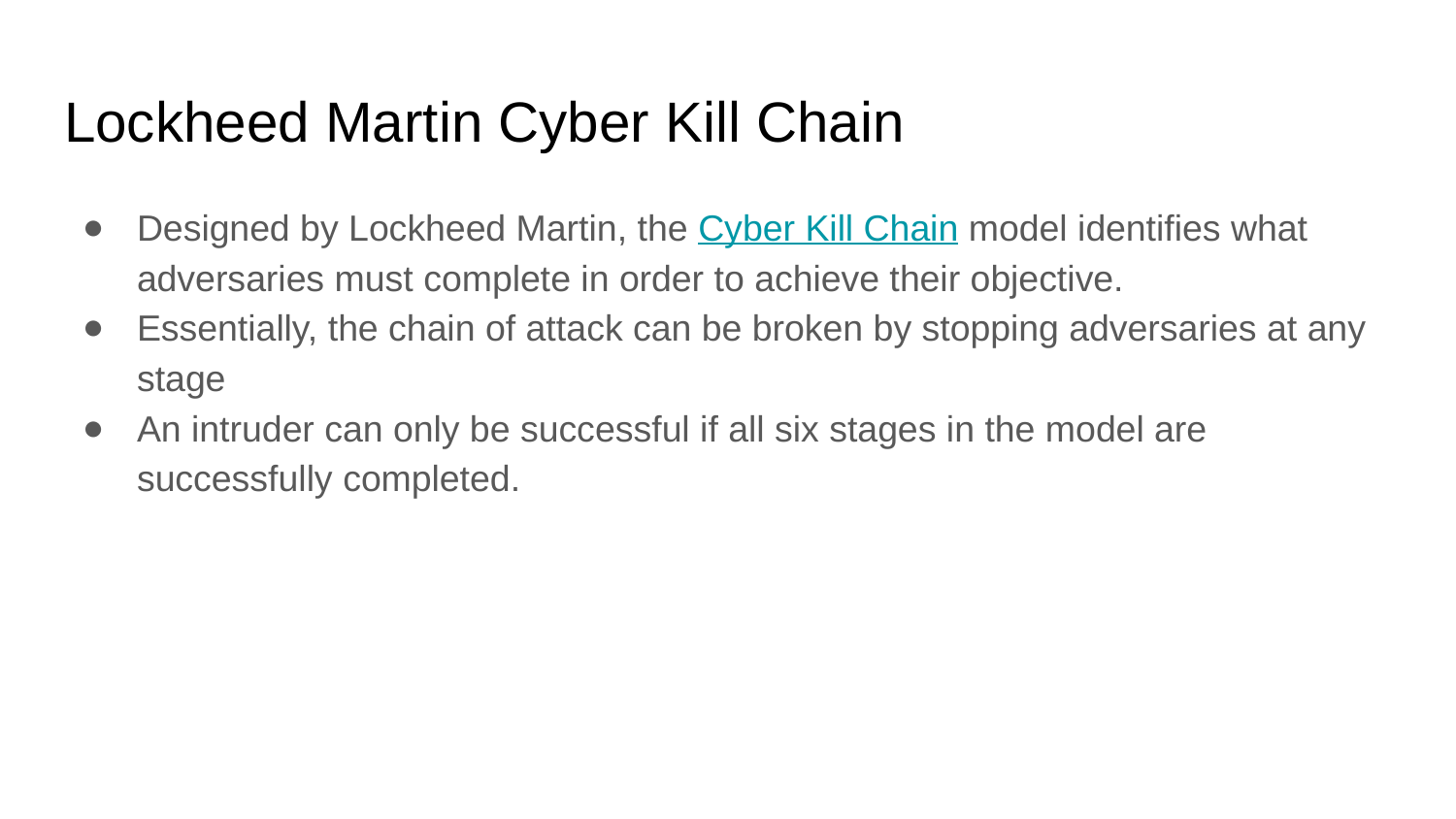

# Lockheed Martin Cyber Kill Chain
Designed by Lockheed Martin, the Cyber Kill Chain model identifies what adversaries must complete in order to achieve their objective.
Essentially, the chain of attack can be broken by stopping adversaries at any stage
An intruder can only be successful if all six stages in the model are successfully completed.